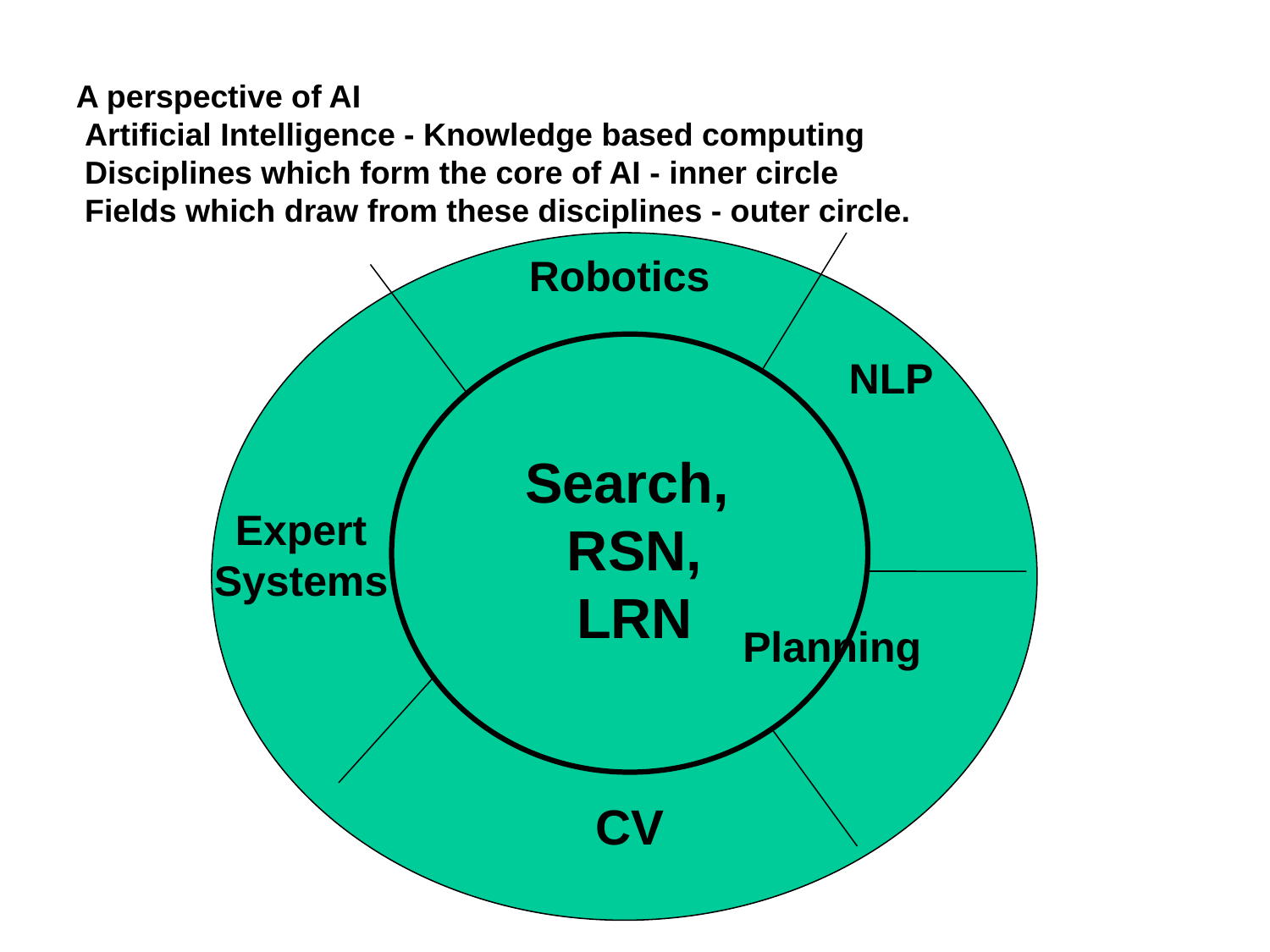

A perspective of AI
 Artificial Intelligence - Knowledge based computing
 Disciplines which form the core of AI - inner circle
 Fields which draw from these disciplines - outer circle.

Robotics

NLP
Search,
RSN,
LRN
Expert
Systems

Planning

CV